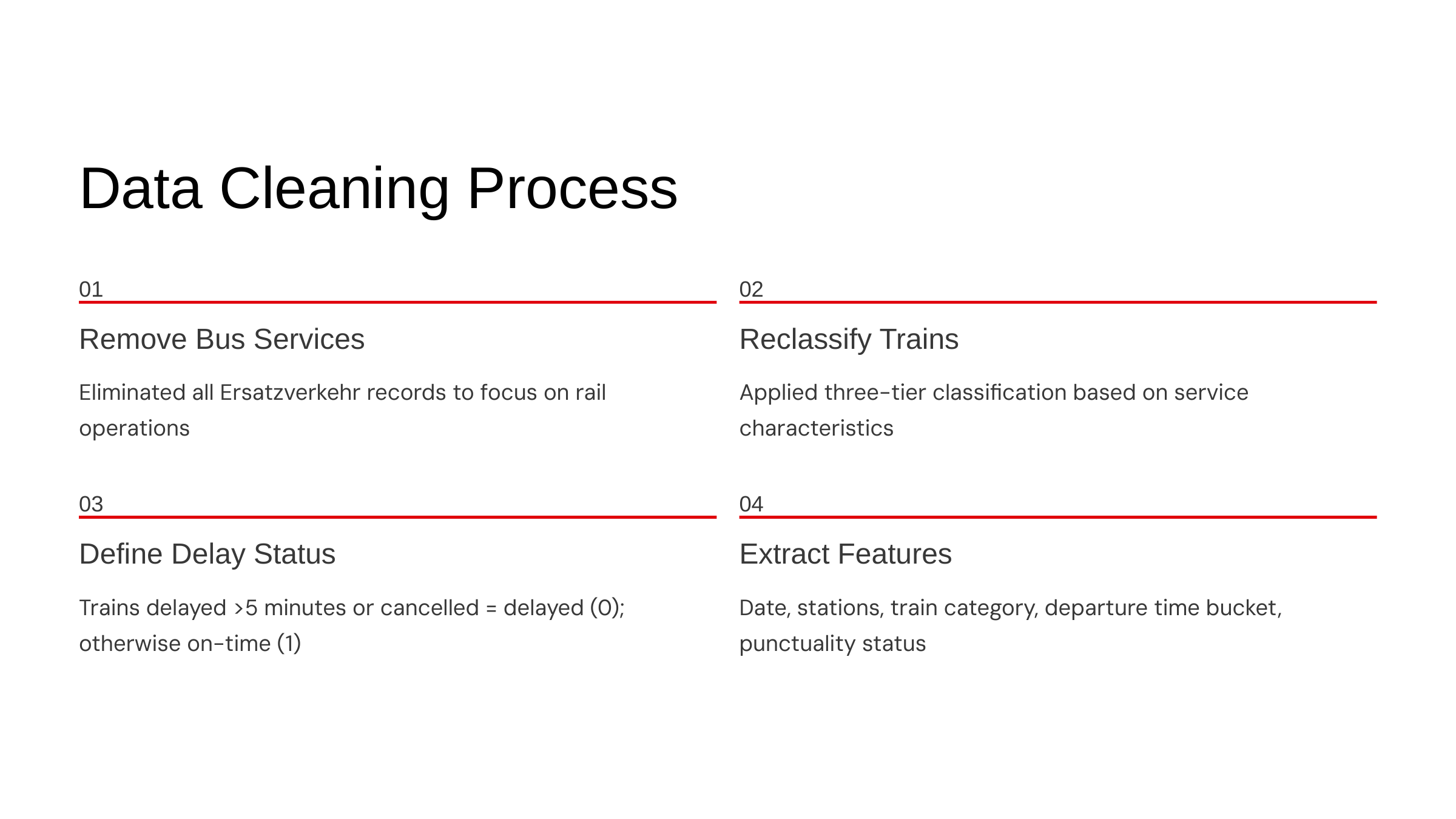

Data Cleaning Process
01
02

Remove Bus Services
Reclassify Trains
Eliminated all Ersatzverkehr records to focus on rail operations
Applied three-tier classification based on service characteristics
03
04

Define Delay Status
Extract Features
Trains delayed >5 minutes or cancelled = delayed (0); otherwise on-time (1)
Date, stations, train category, departure time bucket, punctuality status